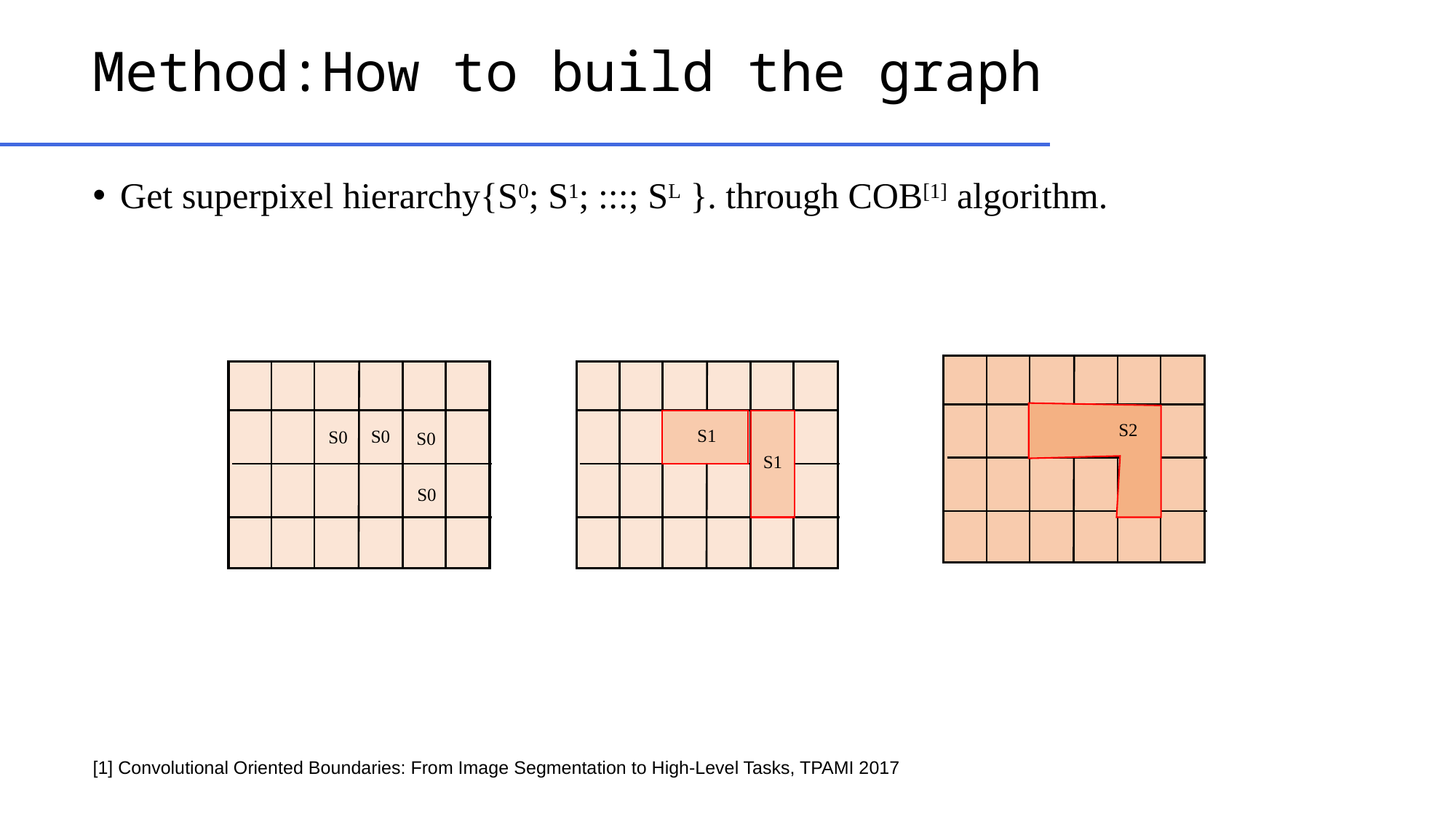

# Method:How to build the graph
Get superpixel hierarchy{S0; S1; :::; SL }. through COB[1] algorithm.

S2
S1
S0
S0
S0
S1
S0
[1] Convolutional Oriented Boundaries: From Image Segmentation to High-Level Tasks, TPAMI 2017